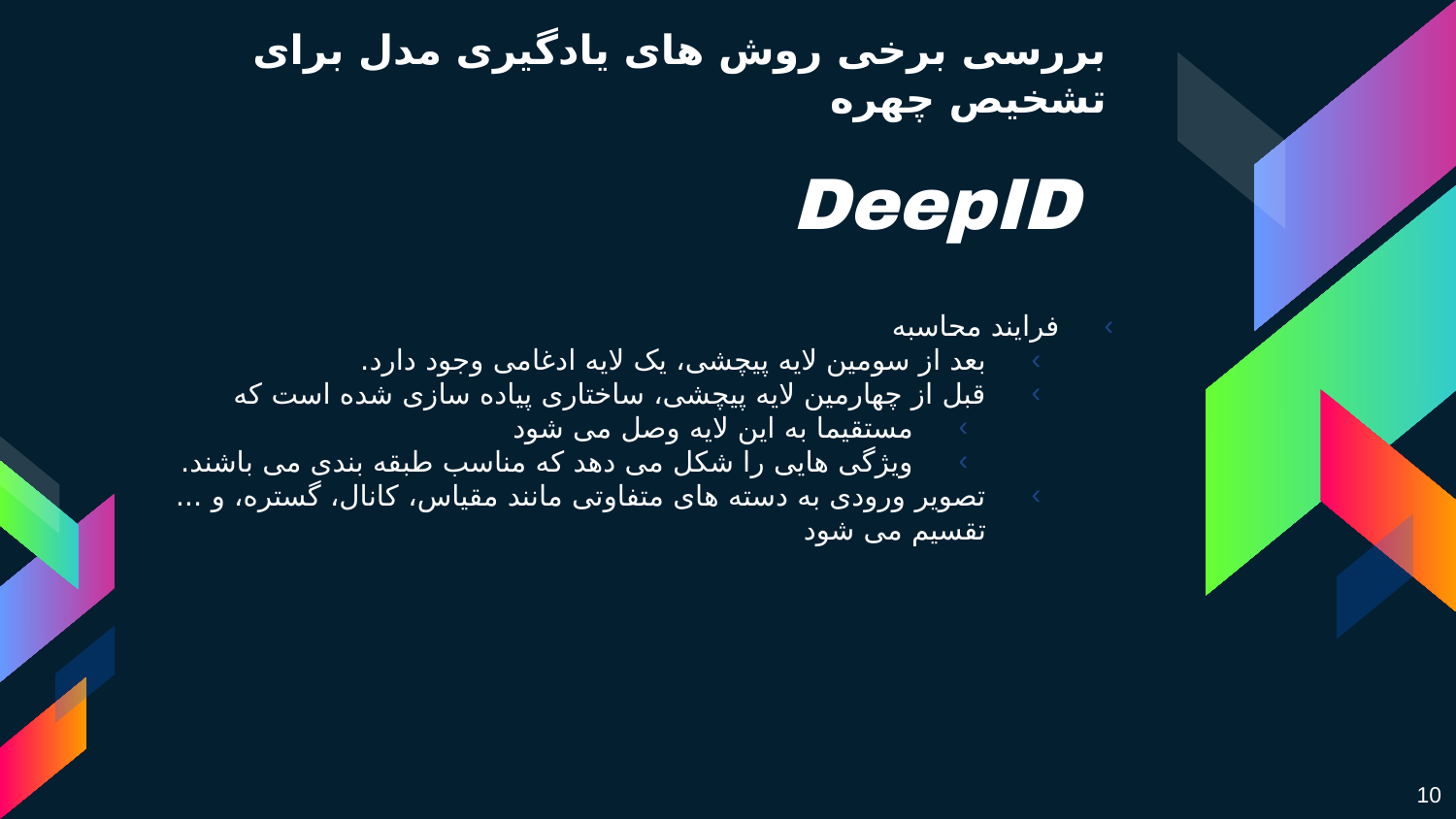

# بررسی برخی روش های یادگیری مدل برای تشخیص چهره
DeepID
فرایند محاسبه
بعد از سومین لایه پیچشی، یک لایه ادغامی وجود دارد.
قبل از چهارمین لایه پیچشی، ساختاری پیاده سازی شده است که
مستقیما به این لایه وصل می شود
ویژگی هایی را شکل می دهد که مناسب طبقه بندی می باشند.
تصویر ورودی به دسته های متفاوتی مانند مقیاس، کانال، گستره، و ... تقسیم می شود

10